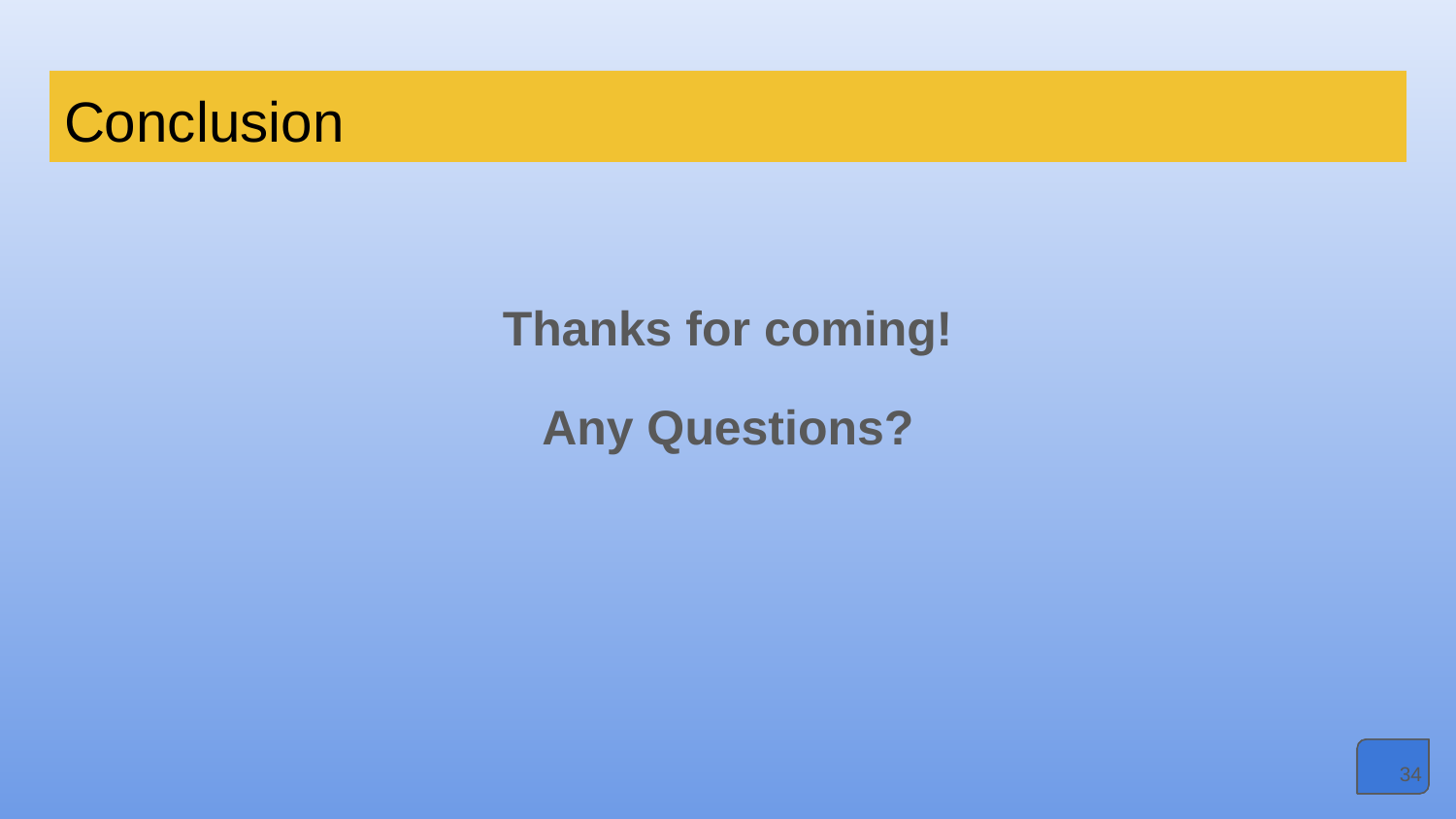

# Conclusion

Thanks for coming!
Any Questions?

34